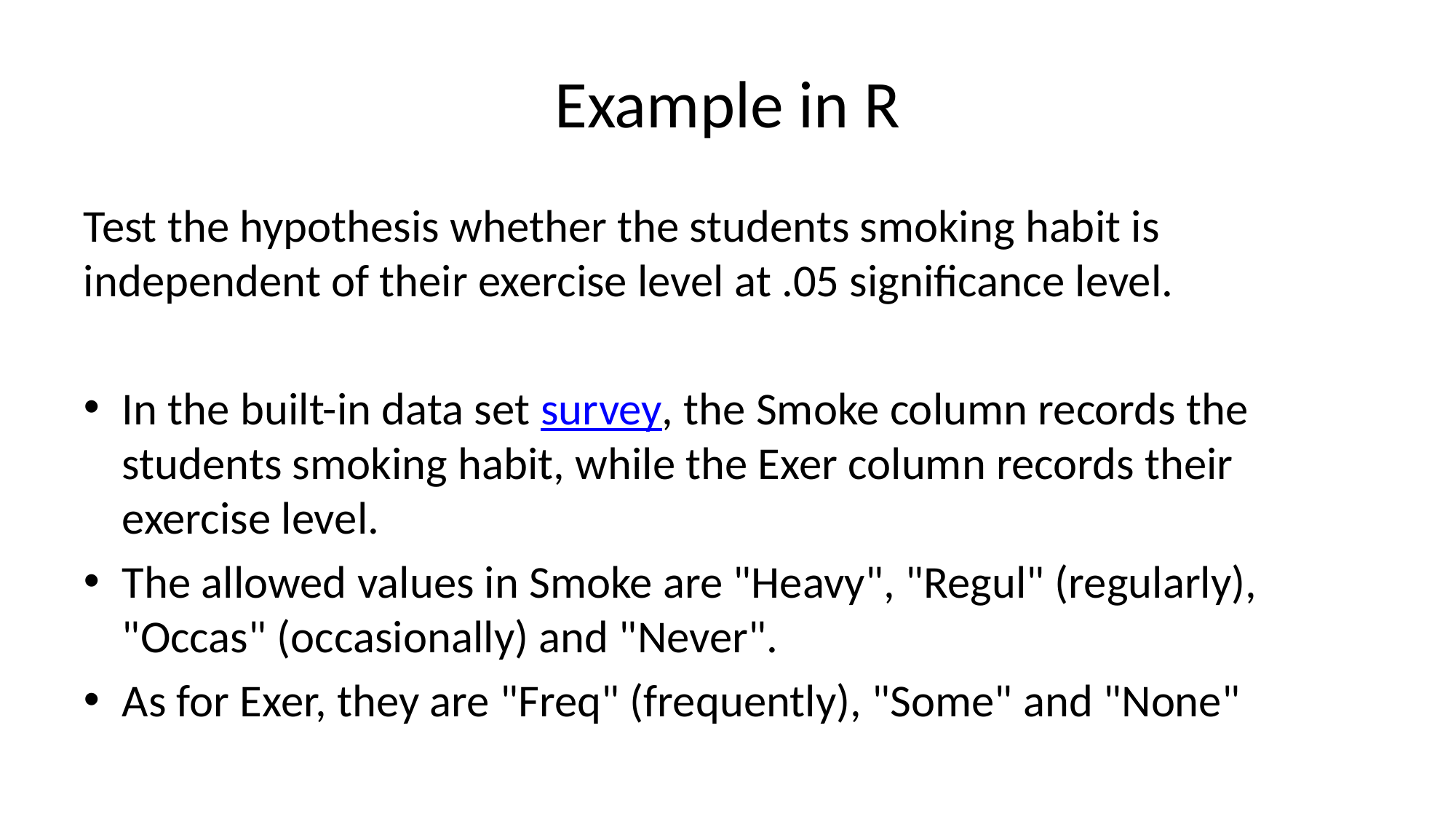

# Example in R
Test the hypothesis whether the students smoking habit is independent of their exercise level at .05 significance level.

In the built-in data set survey, the Smoke column records the students smoking habit, while the Exer column records their exercise level.
The allowed values in Smoke are "Heavy", "Regul" (regularly), "Occas" (occasionally) and "Never".
As for Exer, they are "Freq" (frequently), "Some" and "None"